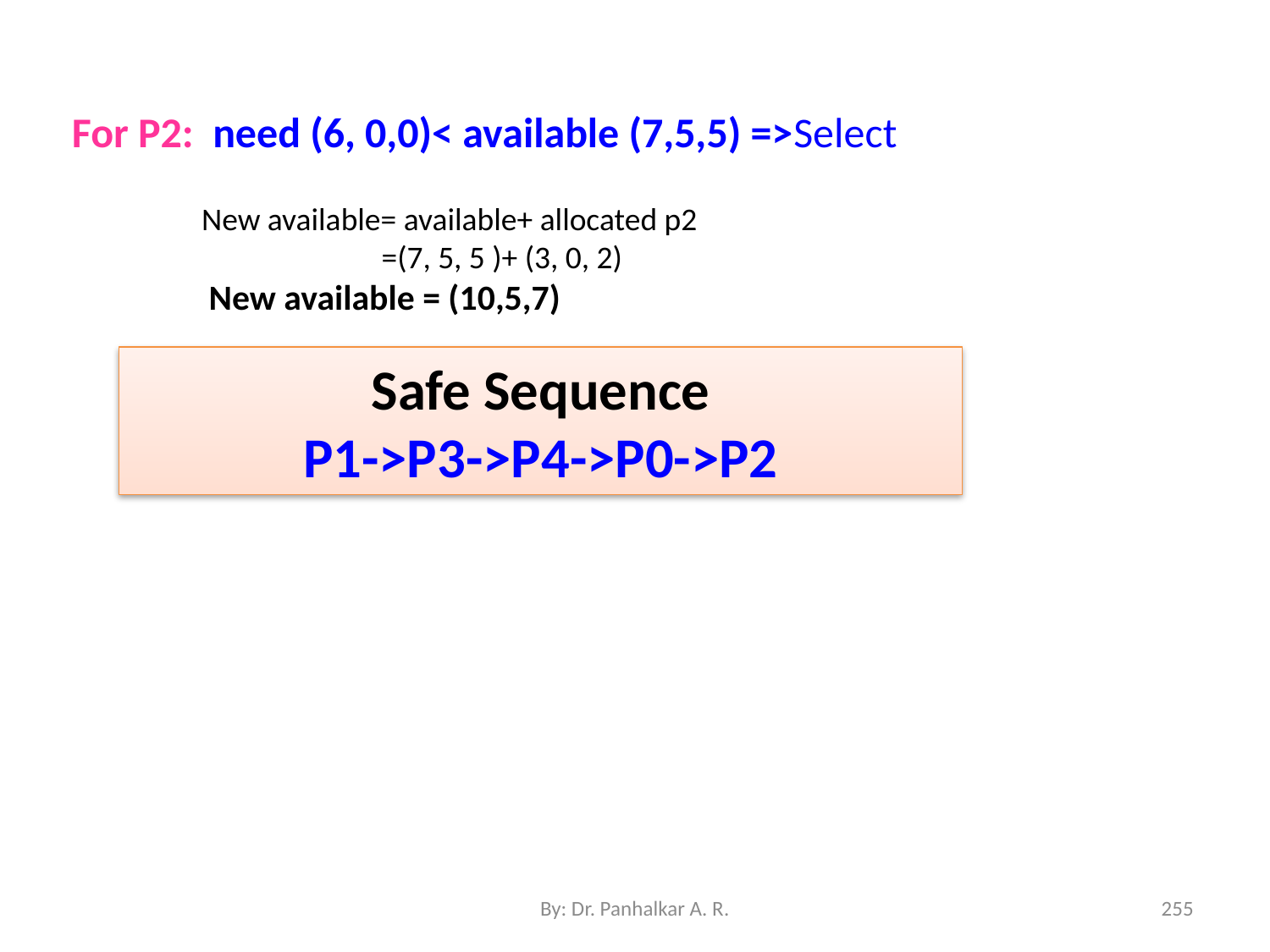

For P2:  need (6, 0,0)< available (7,5,5) =>Select

                  New available= available+ allocated p2
                                           =(7, 5, 5 )+ (3, 0, 2)
                 New available = (10,5,7)
Safe Sequence
P1->P3->P4->P0->P2
By: Dr. Panhalkar A. R.
255